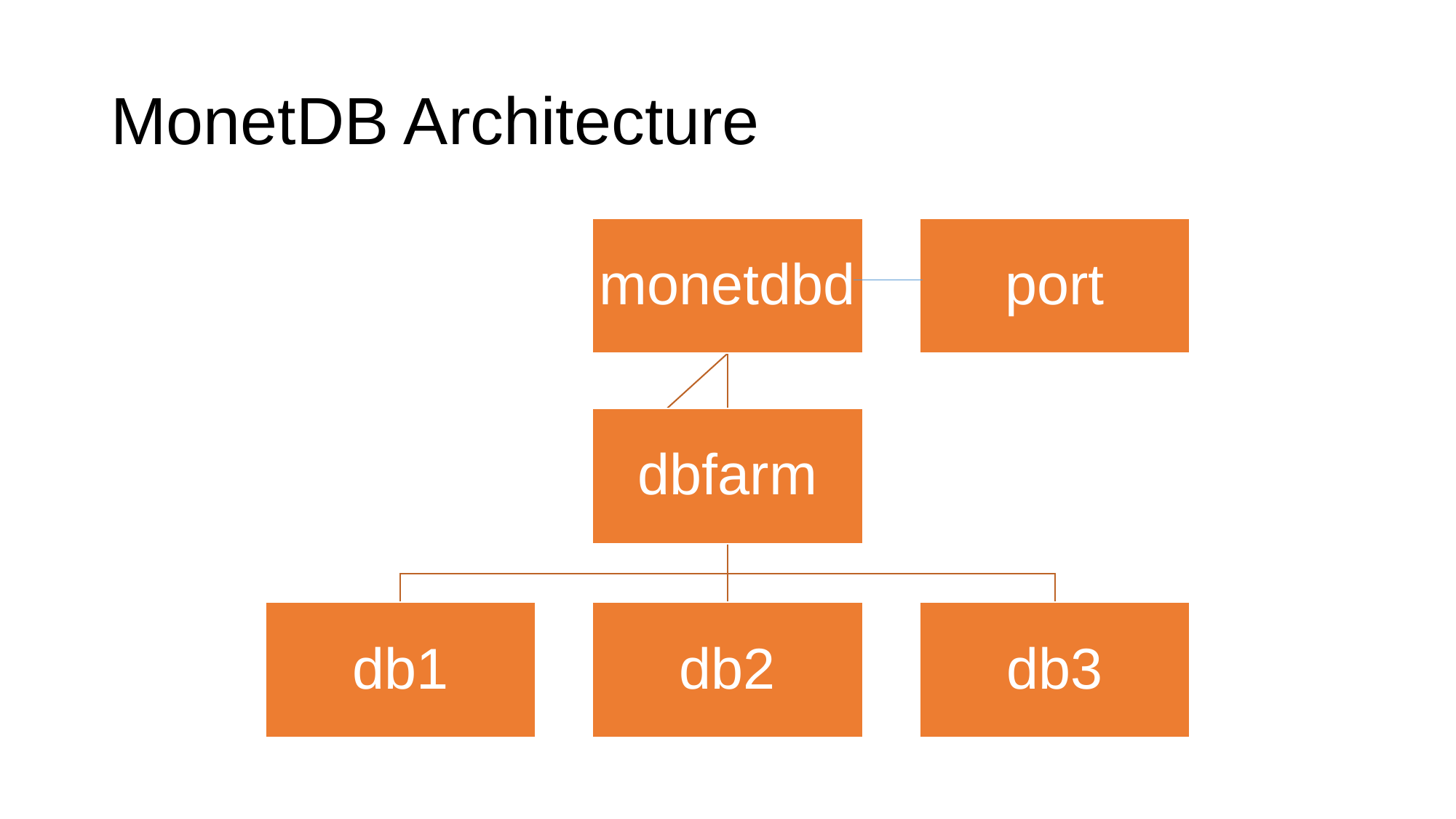

# MonetDB Architecture
monetdbd
db1
db2
db3
dbfarm
port